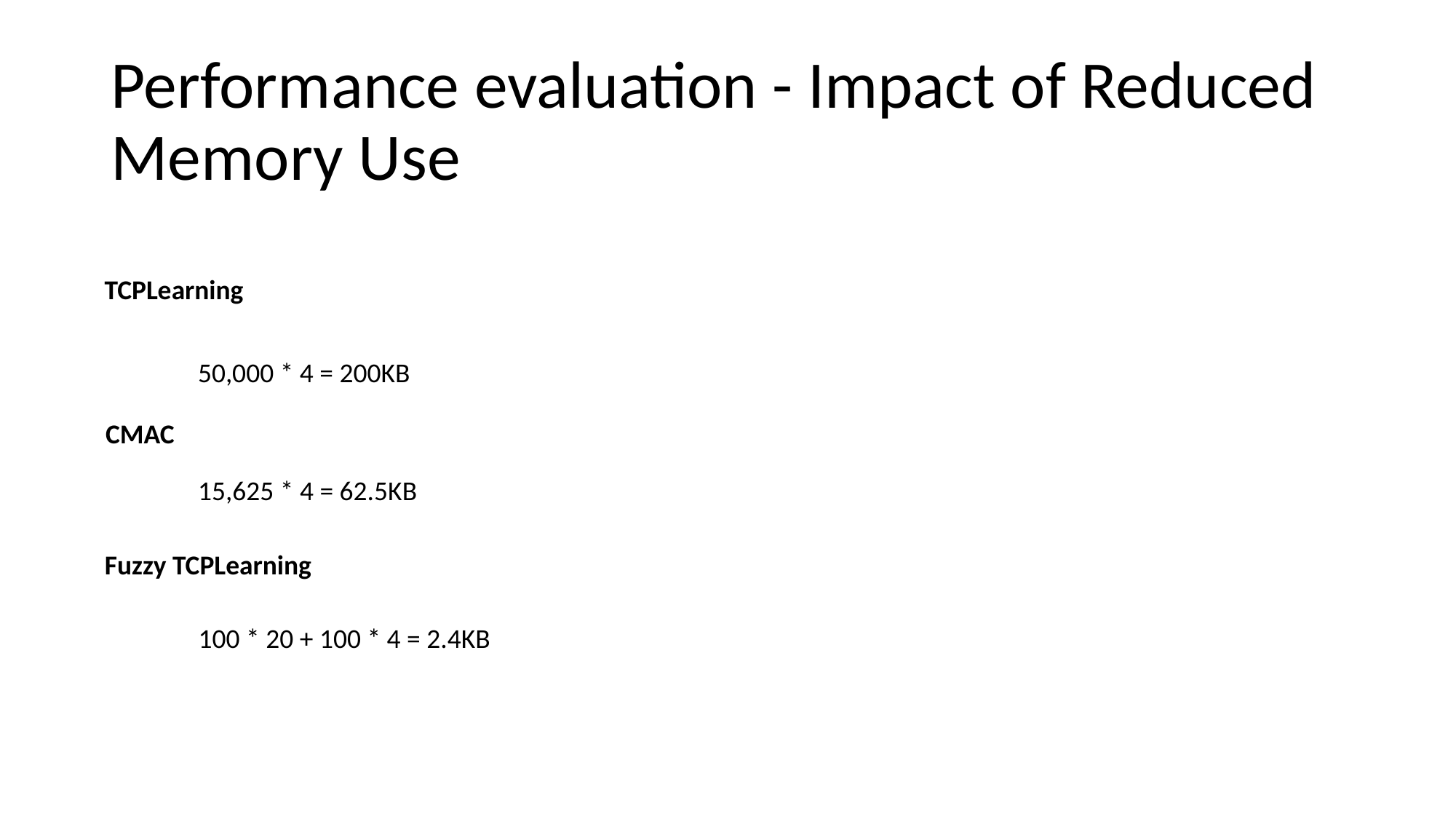

# Performance evaluation - Impact of Reduced Memory Use
TCPLearning
50,000 * 4 = 200KB
CMAC
15,625 * 4 = 62.5KB
Fuzzy TCPLearning
100 * 20 + 100 * 4 = 2.4KB